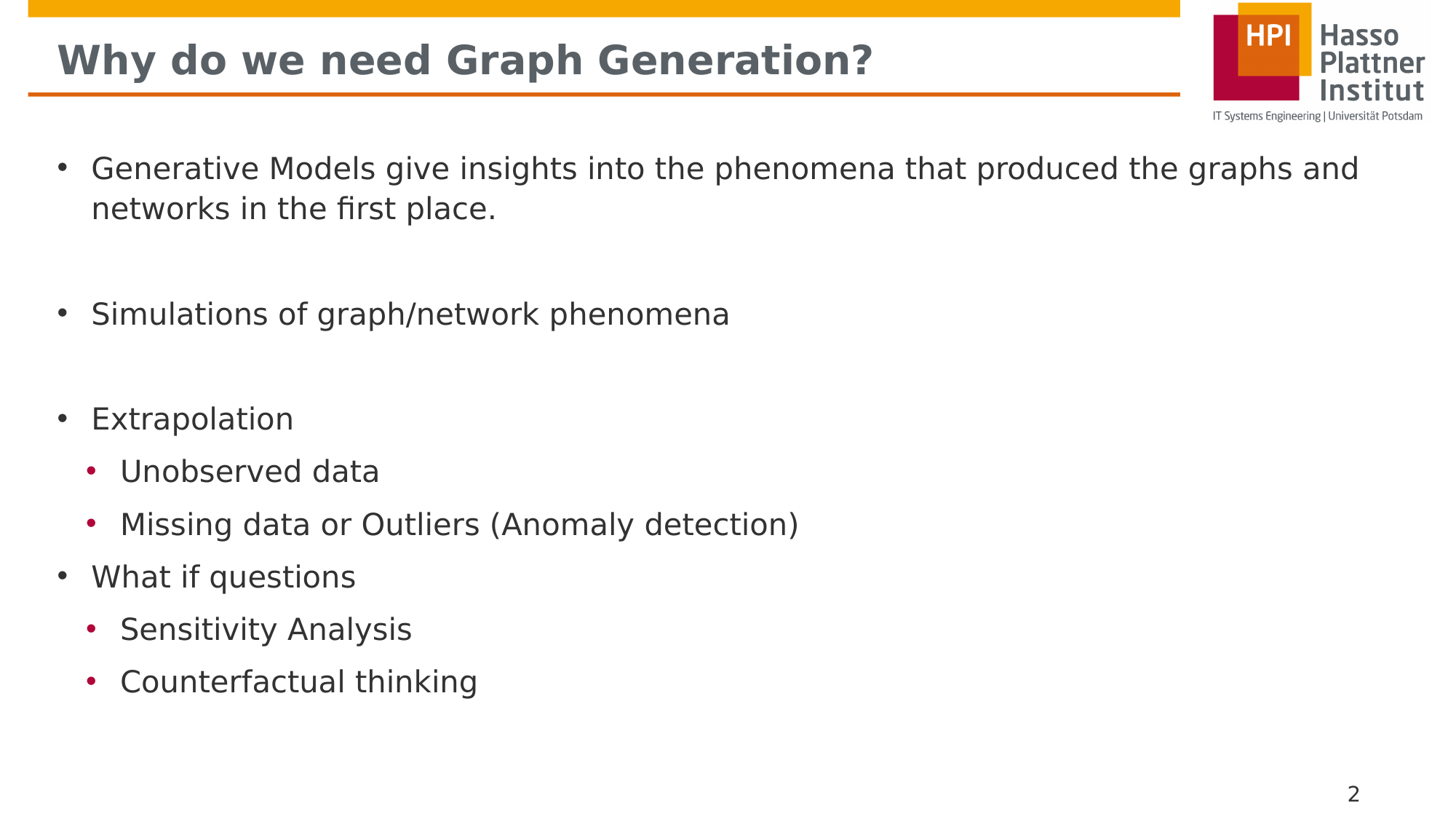

# Why do we need Graph Generation?
Generative Models give insights into the phenomena that produced the graphs and networks in the first place.

Simulations of graph/network phenomena

Extrapolation
Unobserved data
Missing data or Outliers (Anomaly detection)
What if questions
Sensitivity Analysis
Counterfactual thinking

2